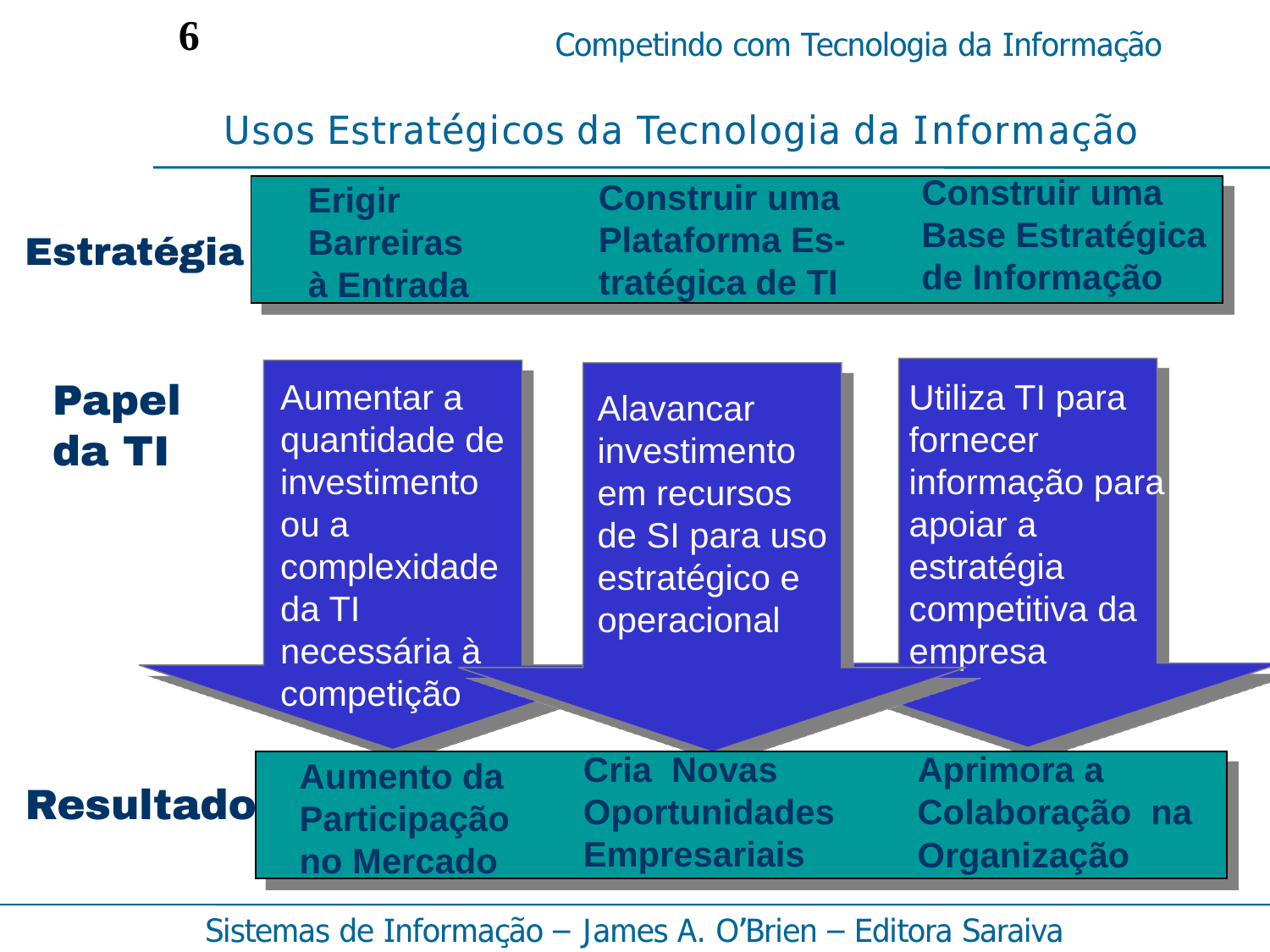

6
Usos Estratégicos da Tecnologia da Informação
Construir uma
Base Estratégica
de Informação
Construir uma
Plataforma Es-
tratégica de TI
Erigir
Barreiras
à Entrada

Estratégia

Papel
da TI
Utiliza TI para  fornecer informação para apoiar a estratégia competitiva da empresa
Aumentar a quantidade de investimento ou a complexidade da TI necessária à competição
Alavancar investimento em recursos de SI para uso estratégico e operacional
Cria  Novas
Oportunidades
Empresariais
Aprimora a
Colaboração  na
Organização
Aumento da
Participação
no Mercado

Resultado